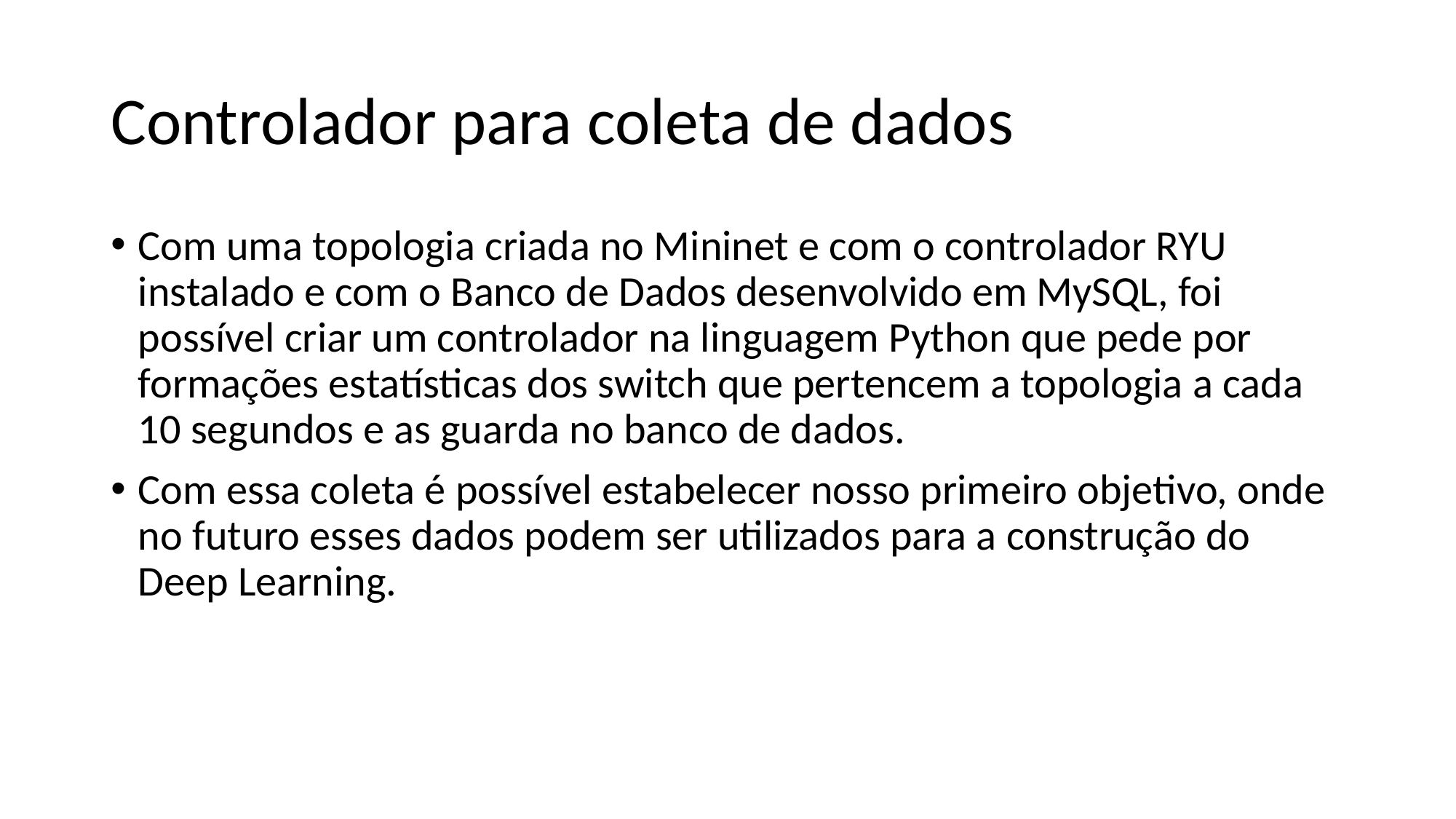

# Controlador para coleta de dados
Com uma topologia criada no Mininet e com o controlador RYU instalado e com o Banco de Dados desenvolvido em MySQL, foi possível criar um controlador na linguagem Python que pede por formações estatísticas dos switch que pertencem a topologia a cada 10 segundos e as guarda no banco de dados.
Com essa coleta é possível estabelecer nosso primeiro objetivo, onde no futuro esses dados podem ser utilizados para a construção do Deep Learning.